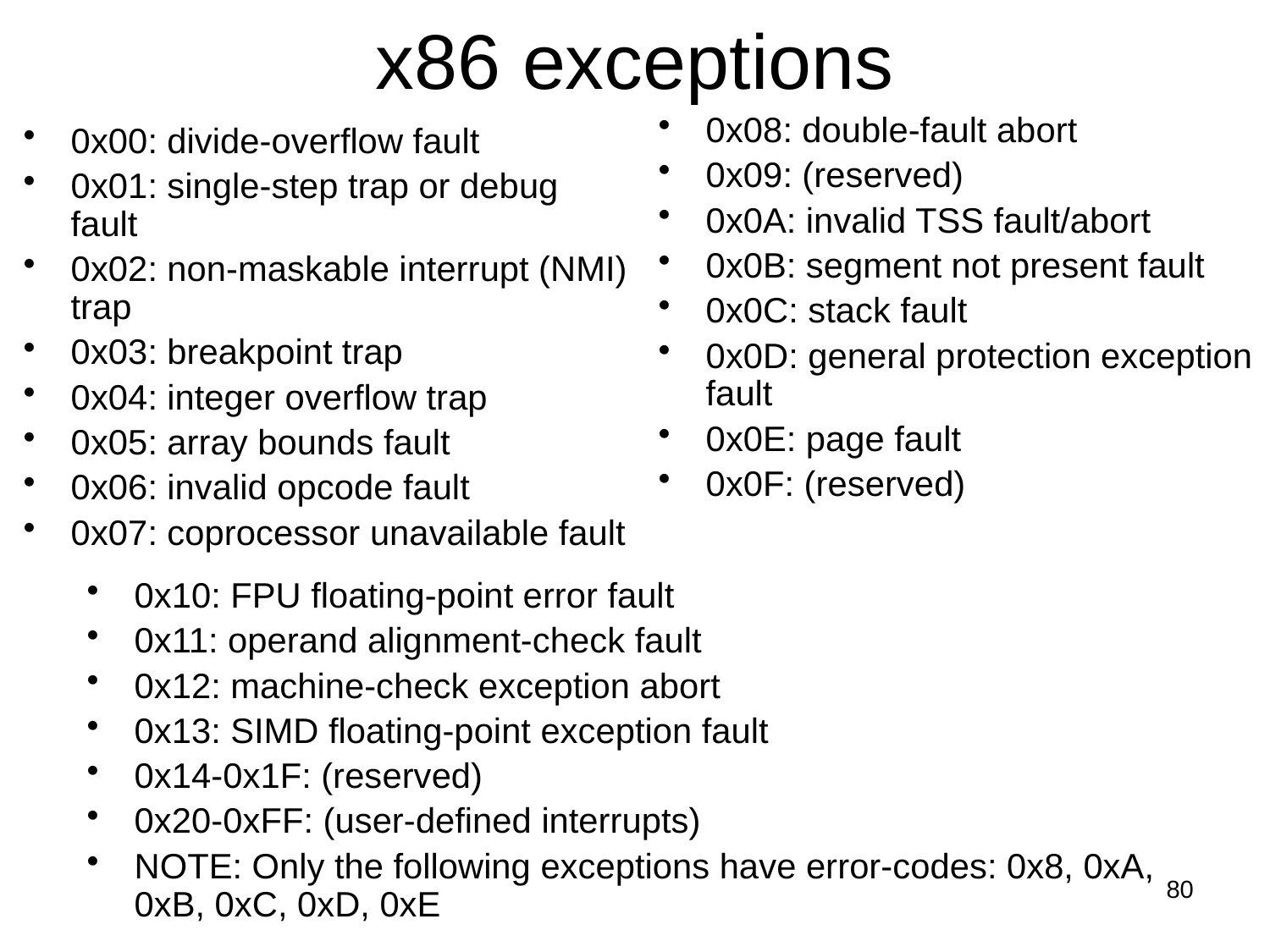

# x86 exceptions
0x08: double-fault abort
0x09: (reserved)
0x0A: invalid TSS fault/abort
0x0B: segment not present fault
0x0C: stack fault
0x0D: general protection exception fault
0x0E: page fault
0x0F: (reserved)
0x00: divide-overflow fault
0x01: single-step trap or debug fault
0x02: non-maskable interrupt (NMI) trap
0x03: breakpoint trap
0x04: integer overflow trap
0x05: array bounds fault
0x06: invalid opcode fault
0x07: coprocessor unavailable fault
0x10: FPU floating-point error fault
0x11: operand alignment-check fault
0x12: machine-check exception abort
0x13: SIMD floating-point exception fault
0x14-0x1F: (reserved)
0x20-0xFF: (user-defined interrupts)
NOTE: Only the following exceptions have error-codes: 0x8, 0xA, 0xB, 0xC, 0xD, 0xE
80